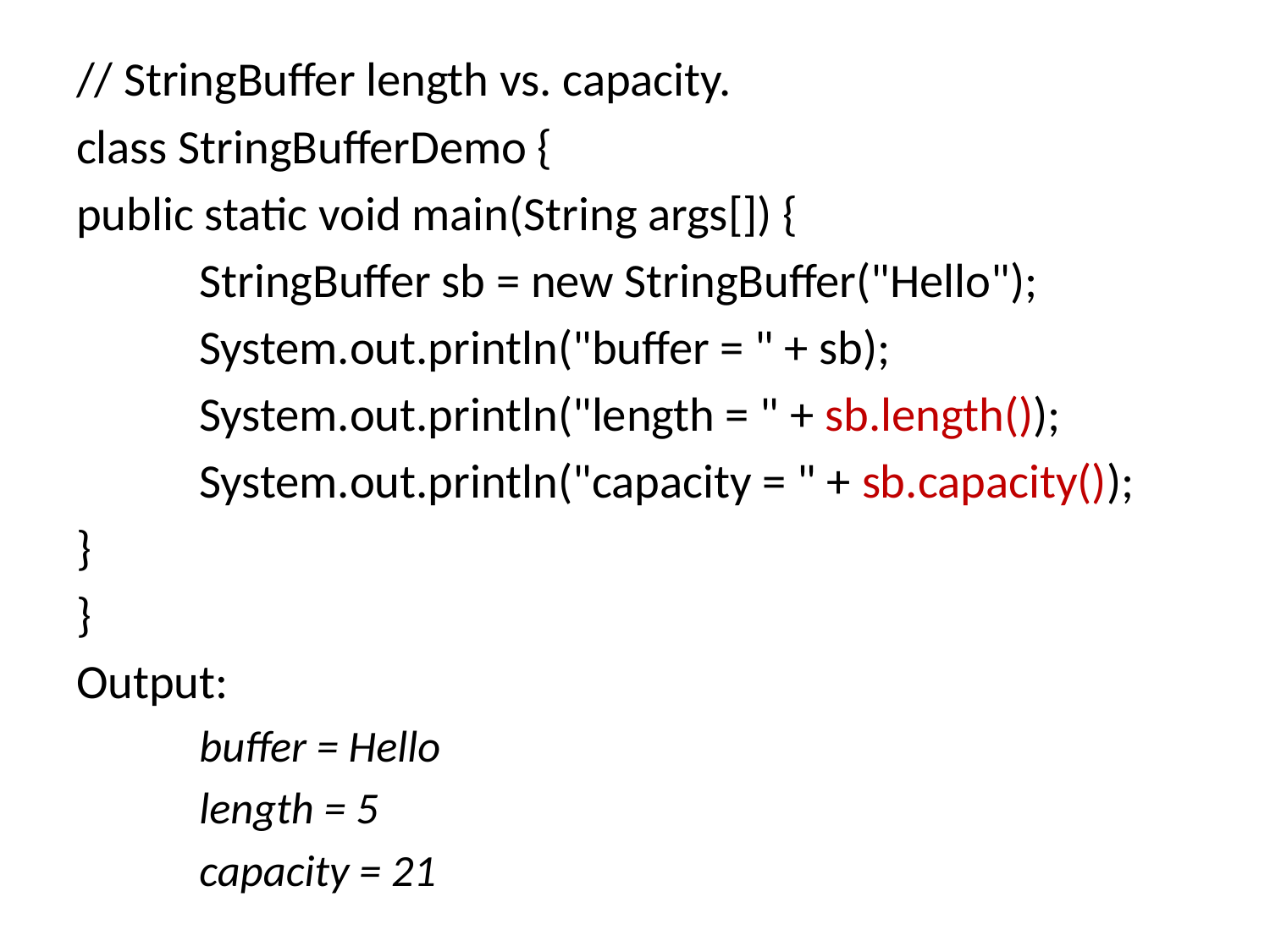

// StringBuffer length vs. capacity.
class StringBufferDemo {
public static void main(String args[]) {
	StringBuffer sb = new StringBuffer("Hello");
	System.out.println("buffer = " + sb);
	System.out.println("length = " + sb.length());
	System.out.println("capacity = " + sb.capacity());
}
}
Output:
	buffer = Hello
	length = 5
	capacity = 21